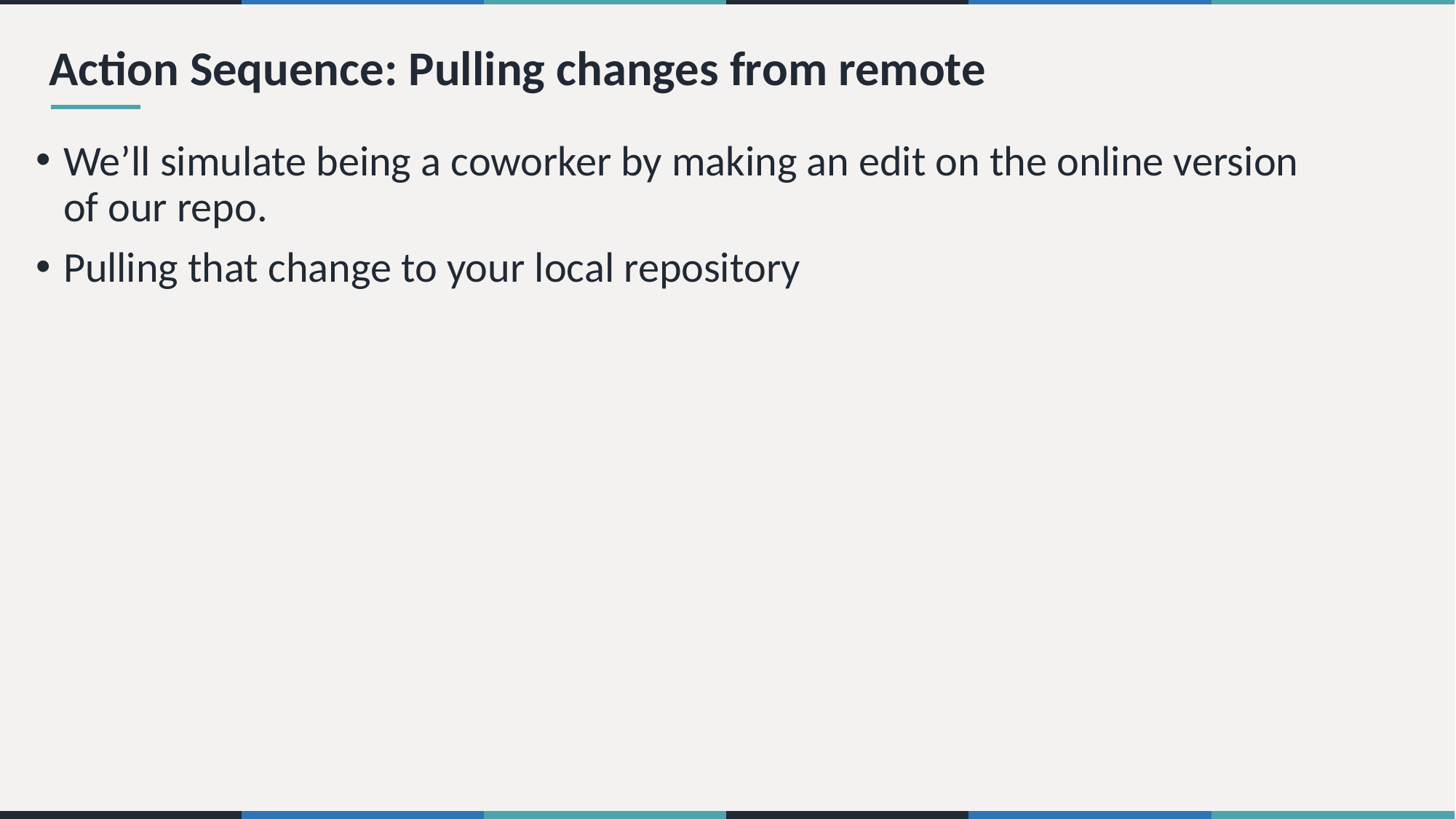

# Action Sequence: Pulling changes from remote
We’ll simulate being a coworker by making an edit on the online version of our repo.
Pulling that change to your local repository